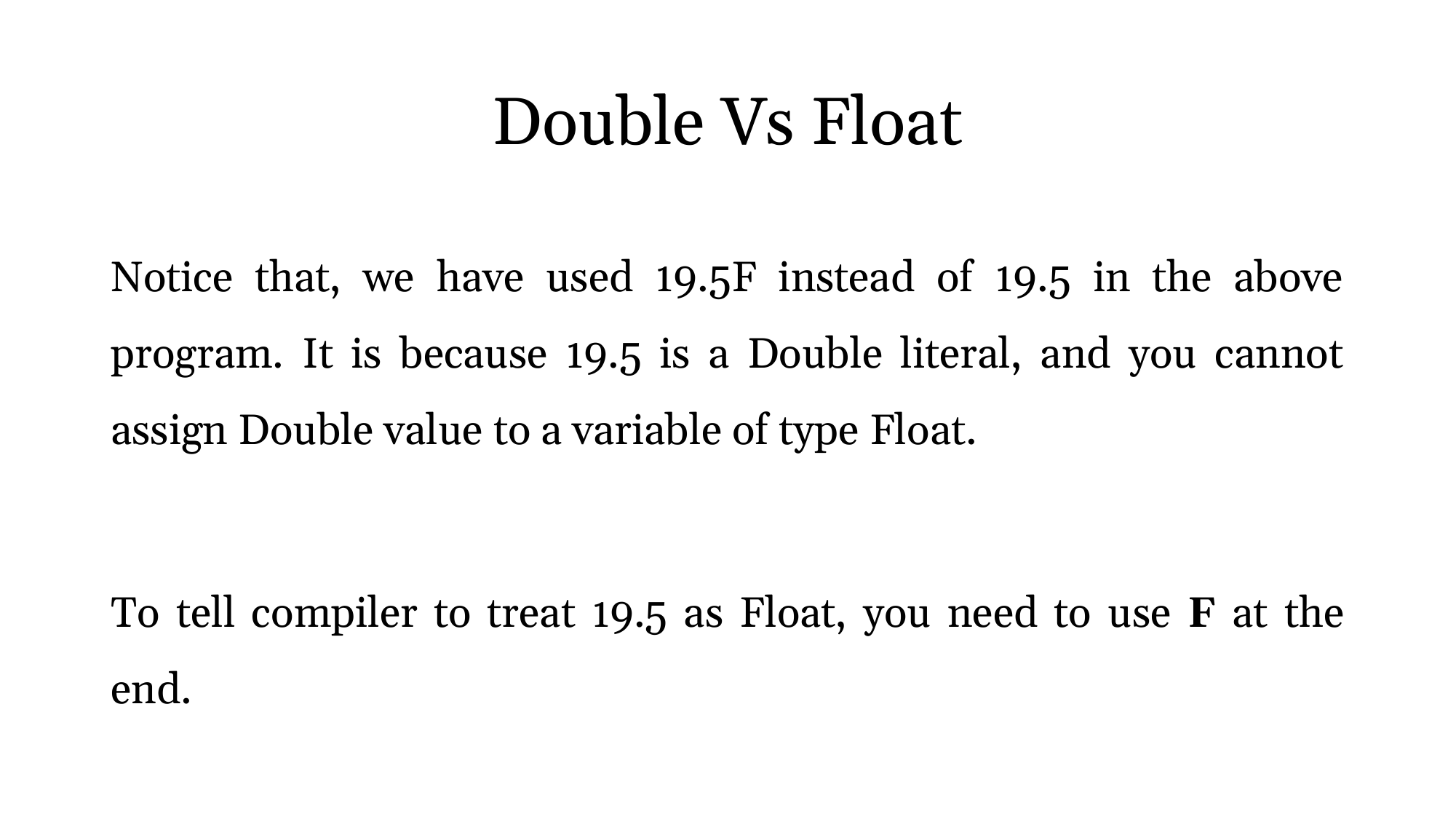

# Double Vs Float
Notice that, we have used 19.5F instead of 19.5 in the above program. It is because 19.5 is a Double literal, and you cannot assign Double value to a variable of type Float.

To tell compiler to treat 19.5 as Float, you need to use F at the end.